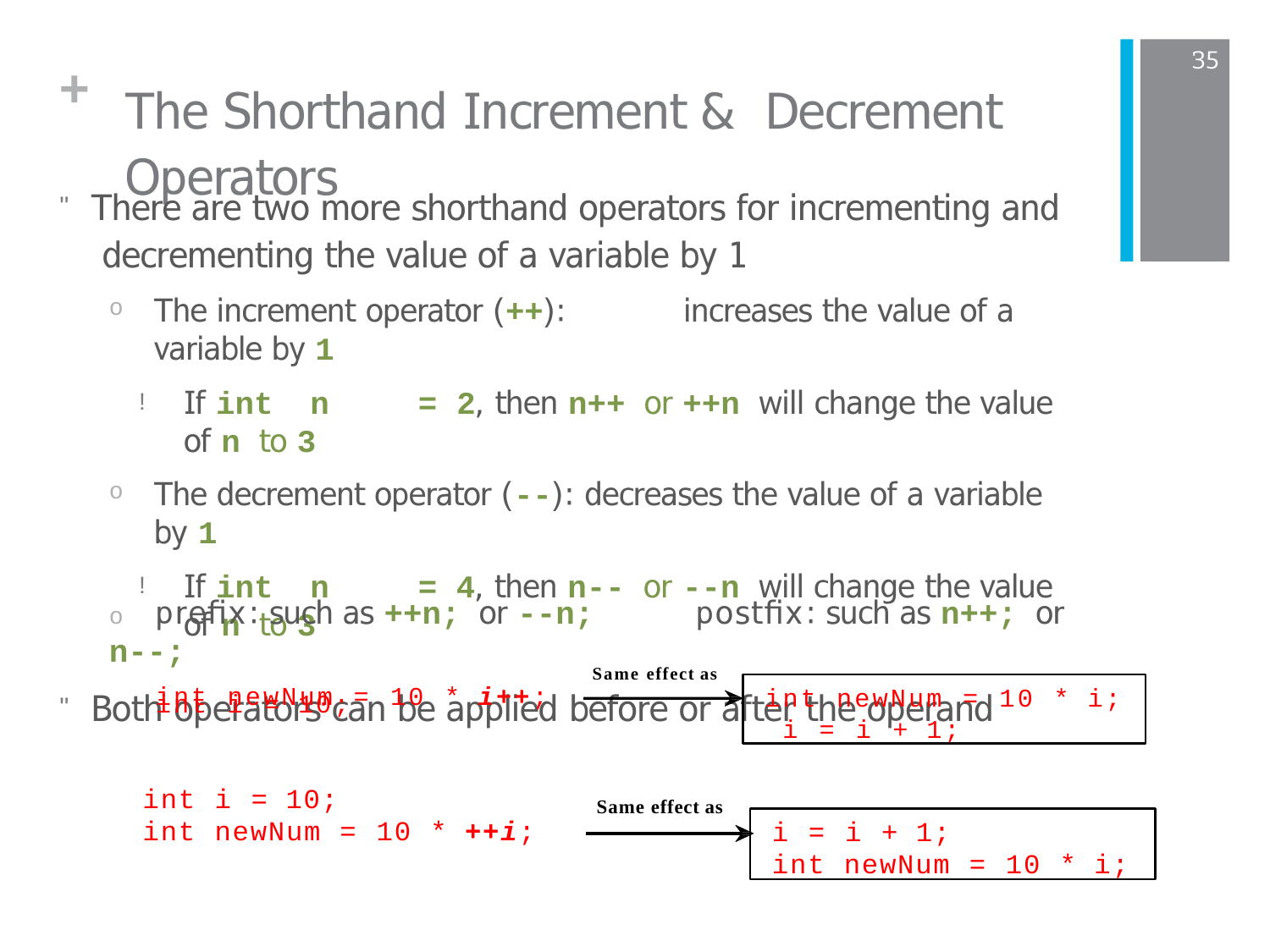

# +	The Shorthand Increment &  Decrement Operators
35
There are two more shorthand operators for incrementing and  decrementing the value of a variable by 1
The increment operator (++):	increases the value of a variable by 1
If int	n	= 2, then n++ or ++n will change the value of n to 3
The decrement operator (--): decreases the value of a variable by 1
If int	n	=	4, then n-- or --n will change the value of n to 3

Both operators can be applied before or after the operand
o	prefix: such as ++n; or --n;	postfix: such as n++; or n--;
int i = 10;
Same effect as
int newNum = 10 * i;  i = i + 1;
int newNum = 10 * i++;

int i = 10;
int newNum = 10 * ++i;
Same effect as
i = i + 1;
int newNum = 10 * i;